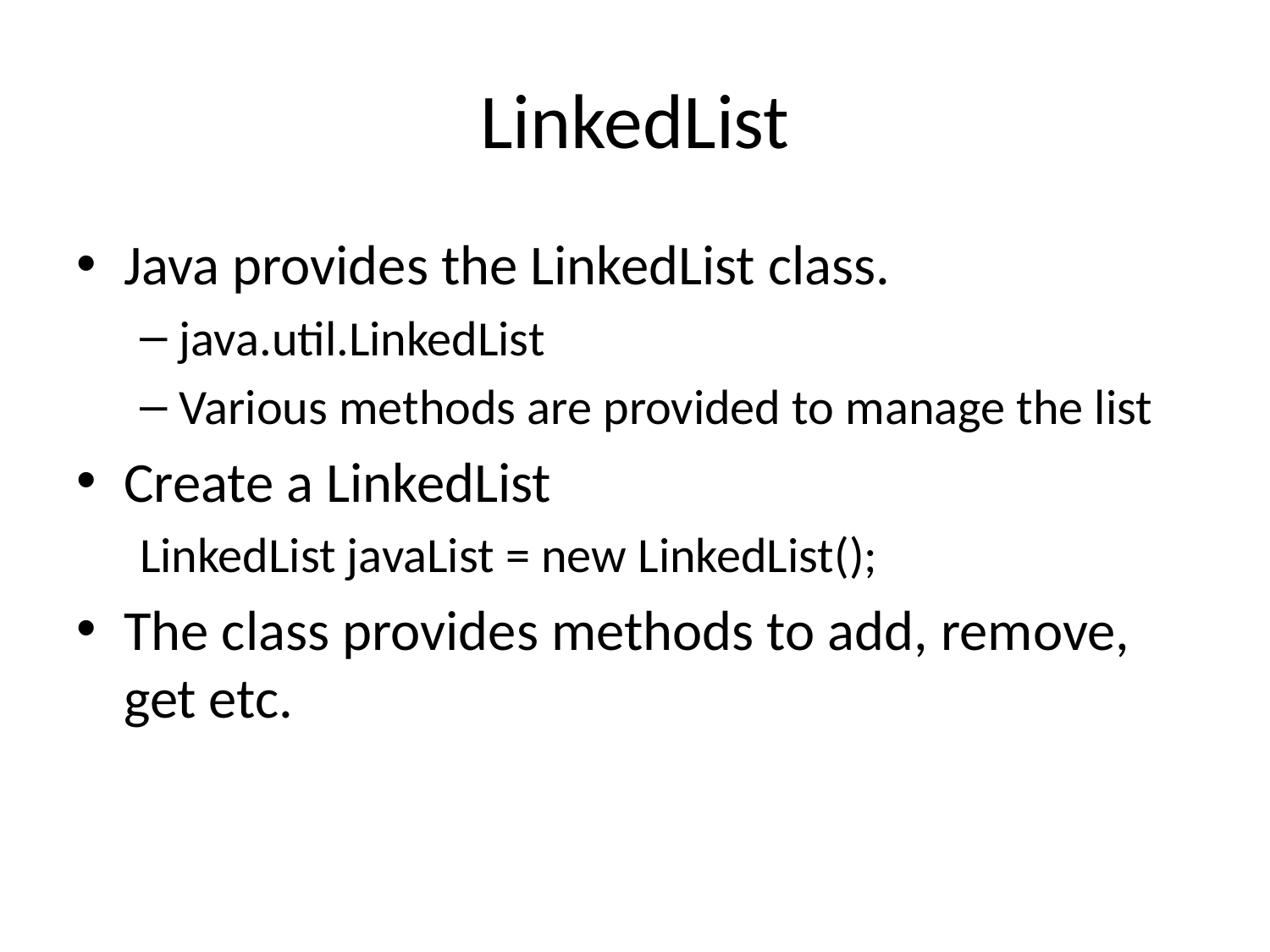

# LinkedList
Java provides the LinkedList class.
java.util.LinkedList
Various methods are provided to manage the list
Create a LinkedList
LinkedList javaList = new LinkedList();
The class provides methods to add, remove, get etc.